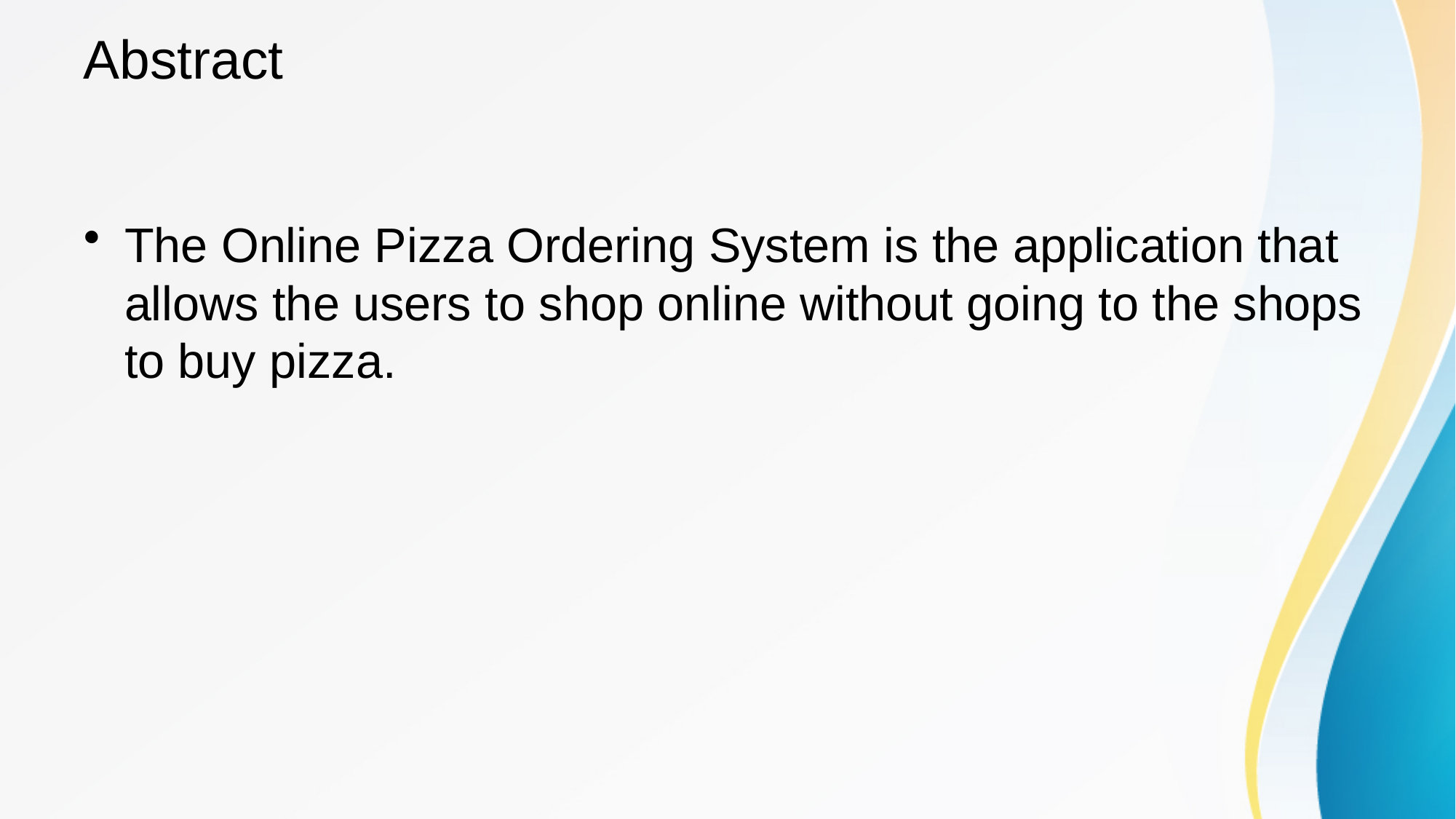

# Abstract

The Online Pizza Ordering System is the application that allows the users to shop online without going to the shops to buy pizza.